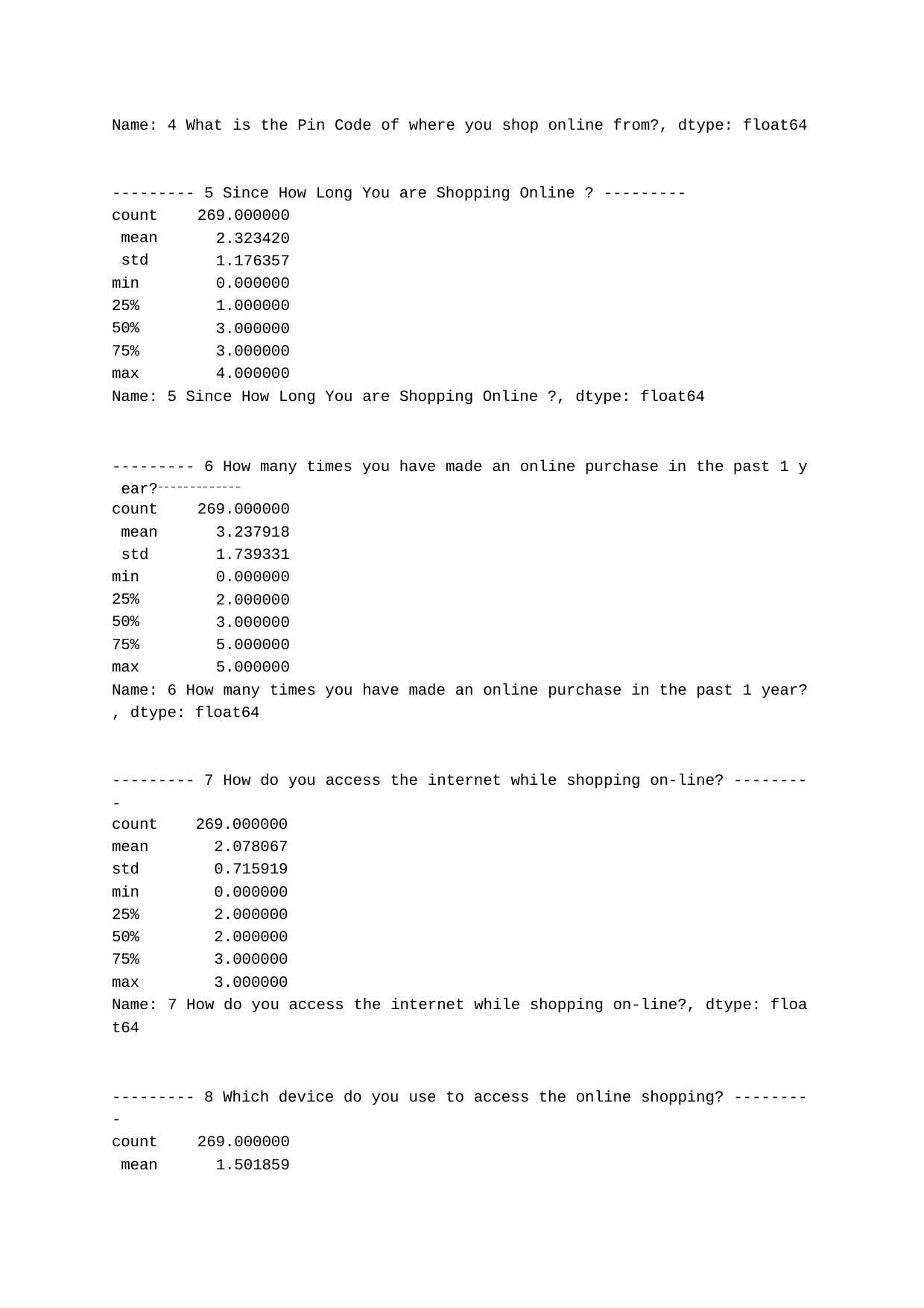

Name: 4 What is the Pin Code of where you shop online from?, dtype: float64
--------- 5 Since How Long You are Shopping Online ? ---------
count  mean  std  min  25%
50%
75%
max
269.000000
2.323420
1.176357
0.000000
1.000000
3.000000
3.000000
4.000000
Name: 5 Since How Long You are Shopping Online ?, dtype: float64

--------- 6 How many times you have made an online purchase in the past 1 y  ear?

count  mean  std  min  25%
50%
75%
max
269.000000
3.237918
1.739331
0.000000
2.000000
3.000000
5.000000
5.000000
Name: 6 How many times you have made an online purchase in the past 1 year?
, dtype: float64
--------- 7 How do you access the internet while shopping on-line? --------
-
| count | 269.000000 |
| --- | --- |
| mean | 2.078067 |
| std | 0.715919 |
| min | 0.000000 |
| 25% | 2.000000 |
| 50% | 2.000000 |
| 75% | 3.000000 |
| max | 3.000000 |
| Name: | 7 How do you access the internet while shopping on-line?, dtype: floa |
| t64 |  |
--------- 8 Which device do you use to access the online shopping? --------
-
count  mean
269.000000
1.501859